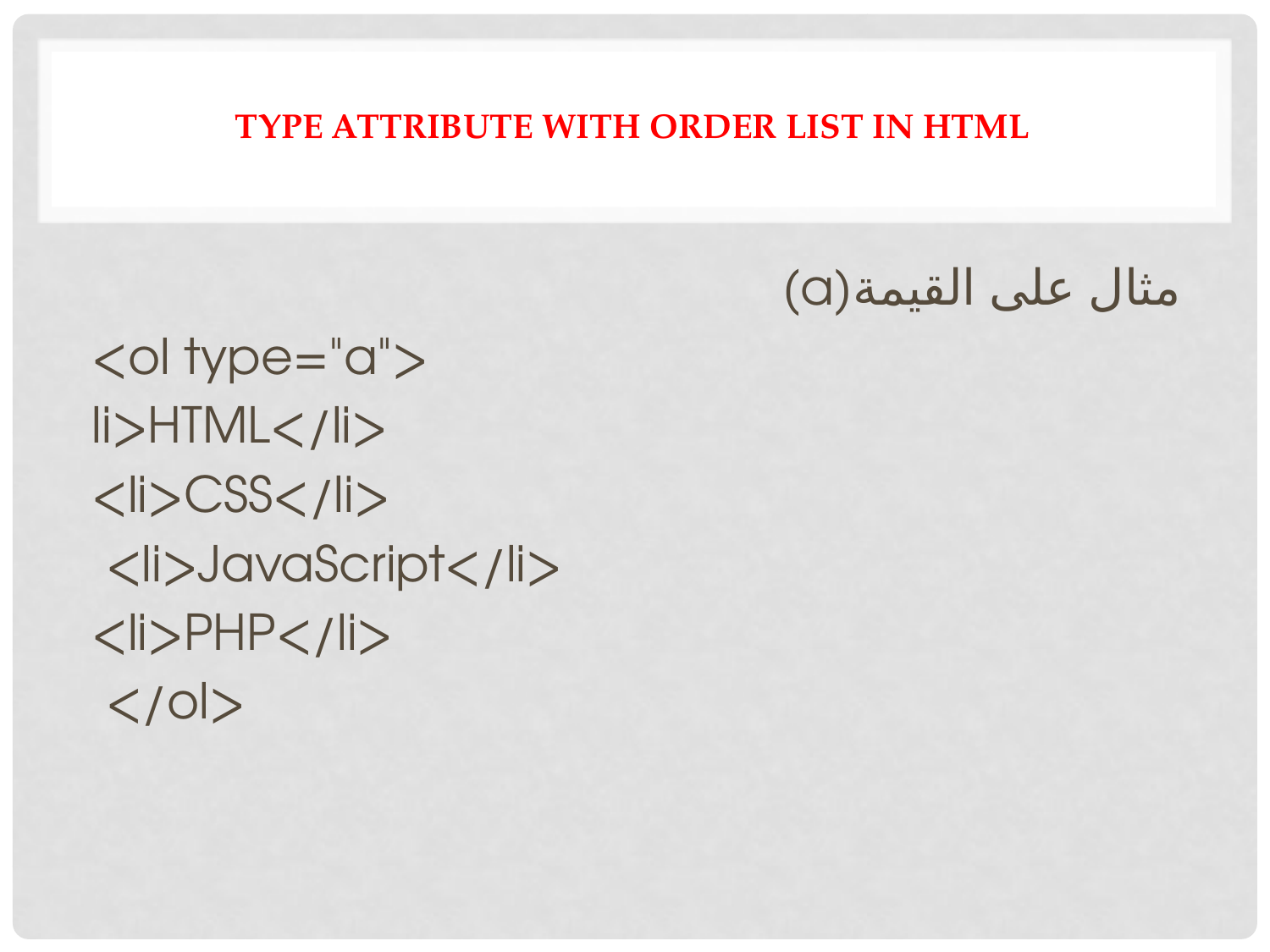

# Type attribute with order list in HTML
(a)مثال على القيمة
<ol type="a">
li>HTML</li>
<li>CSS</li>
 <li>JavaScript</li>
<li>PHP</li>
 </ol>